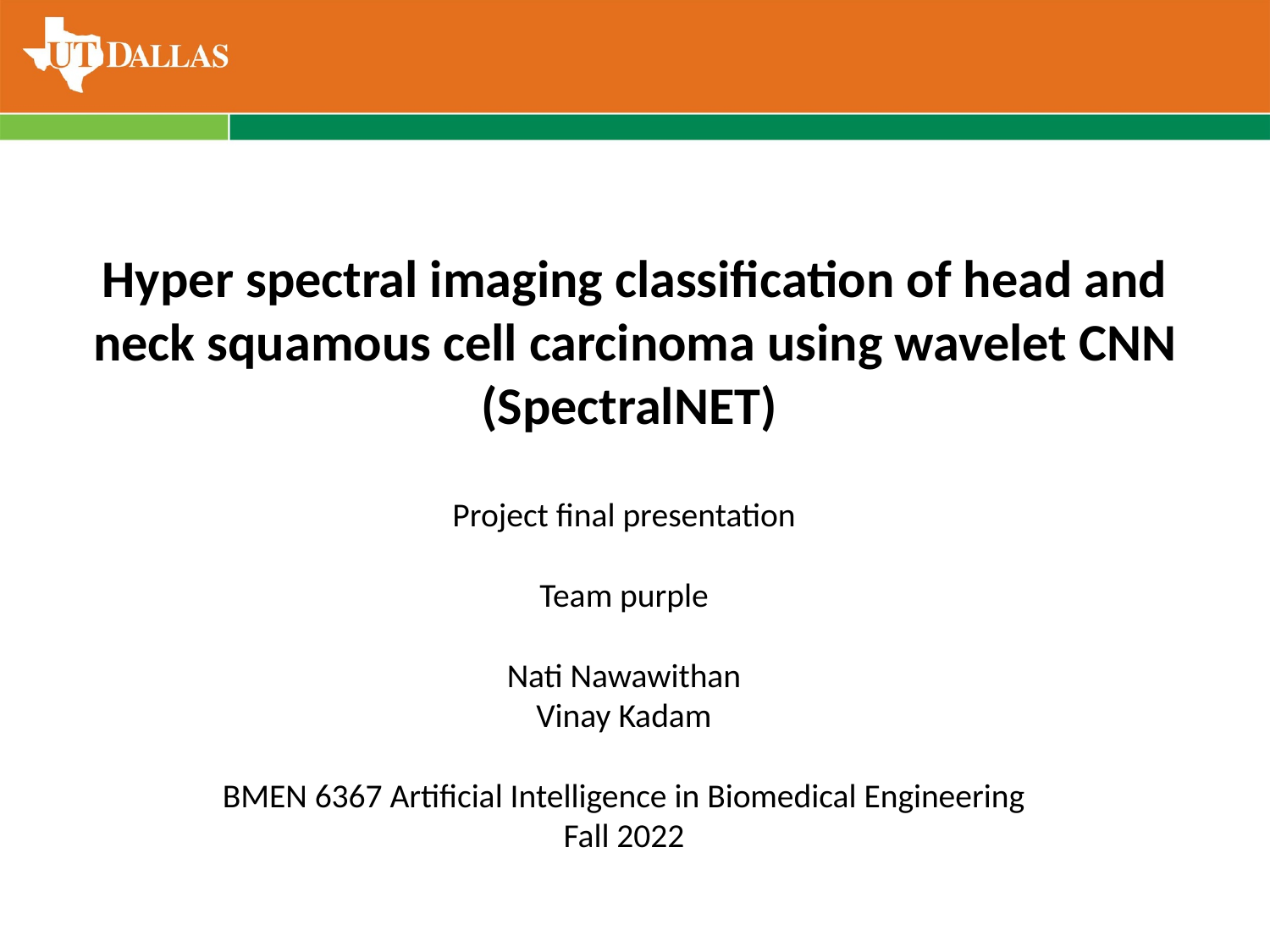

# Hyper spectral imaging classification of head and neck squamous cell carcinoma using wavelet CNN (SpectralNET)
Project final presentation

Team purple

Nati Nawawithan
Vinay Kadam

BMEN 6367 Artificial Intelligence in Biomedical Engineering
Fall 2022